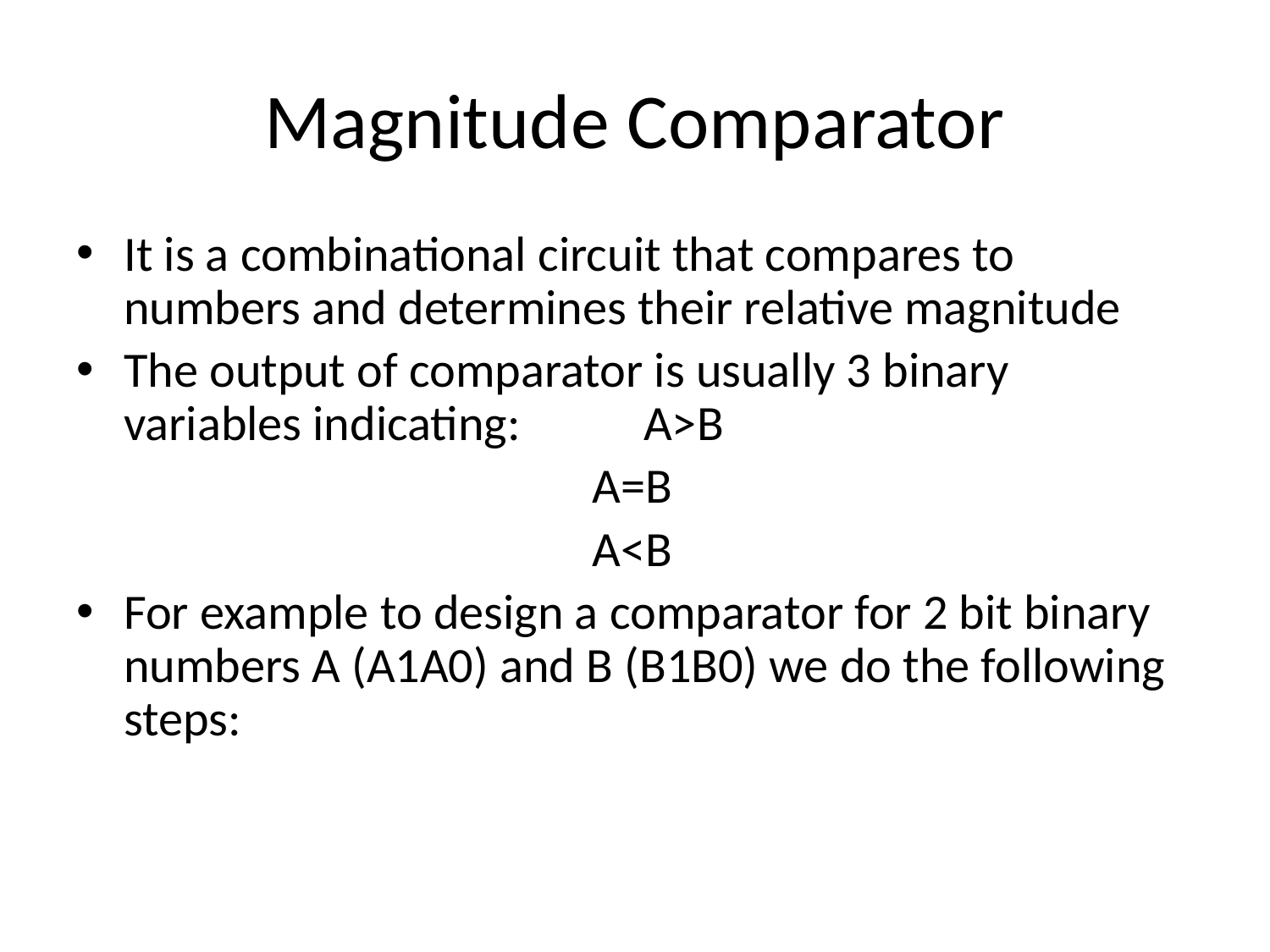

# Magnitude Comparator
It is a combinational circuit that compares to numbers and determines their relative magnitude
The output of comparator is usually 3 binary variables indicating:           A>B
                                              A=B
                                              A<B
For example to design a comparator for 2 bit binary numbers A (A1A0) and B (B1B0) we do the following steps: